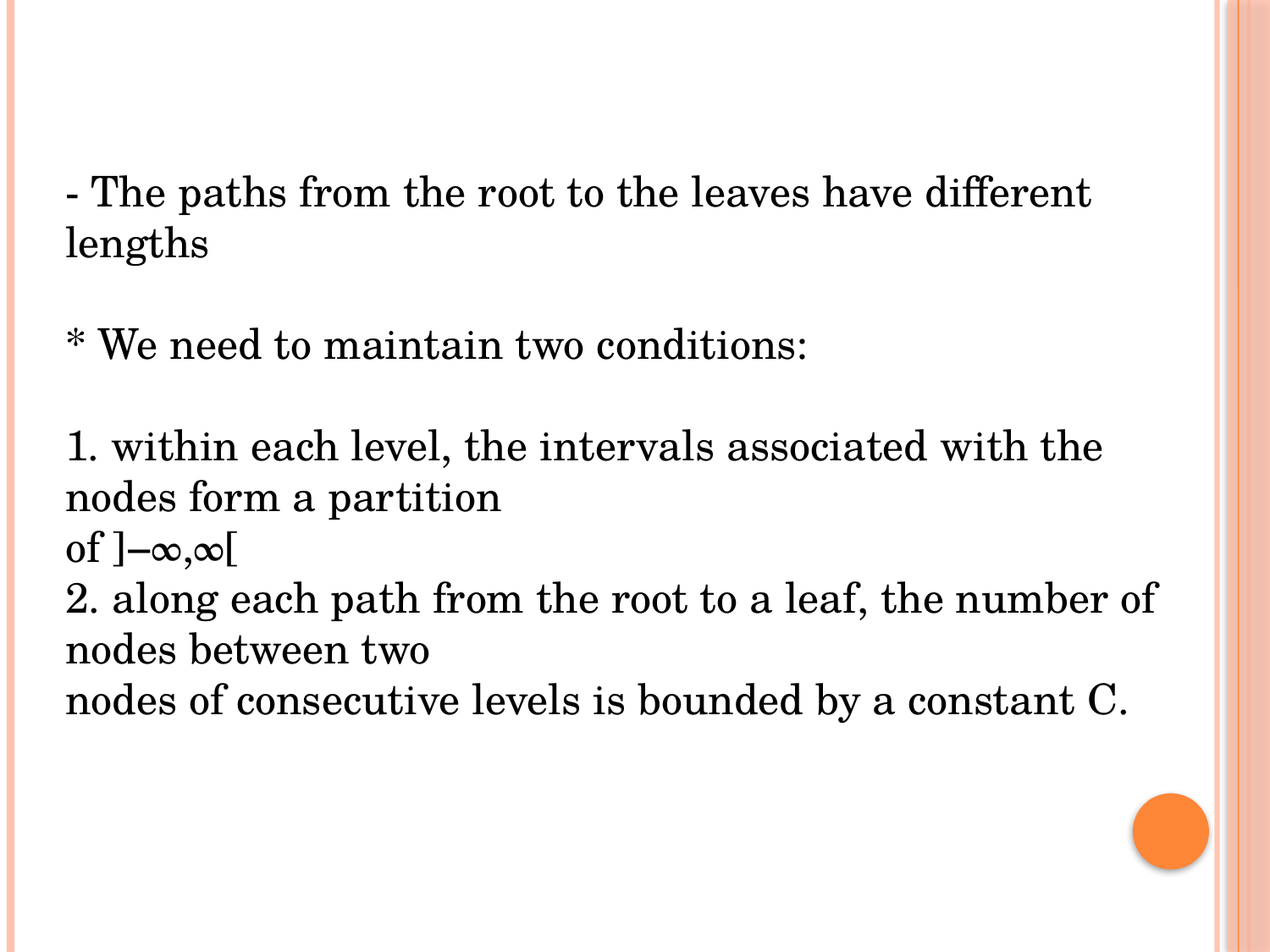

- The paths from the root to the leaves have different lengths

* We need to maintain two conditions:

1. within each level, the intervals associated with the nodes form a partition
of ]−∞,∞[
2. along each path from the root to a leaf, the number of nodes between two
nodes of consecutive levels is bounded by a constant C.